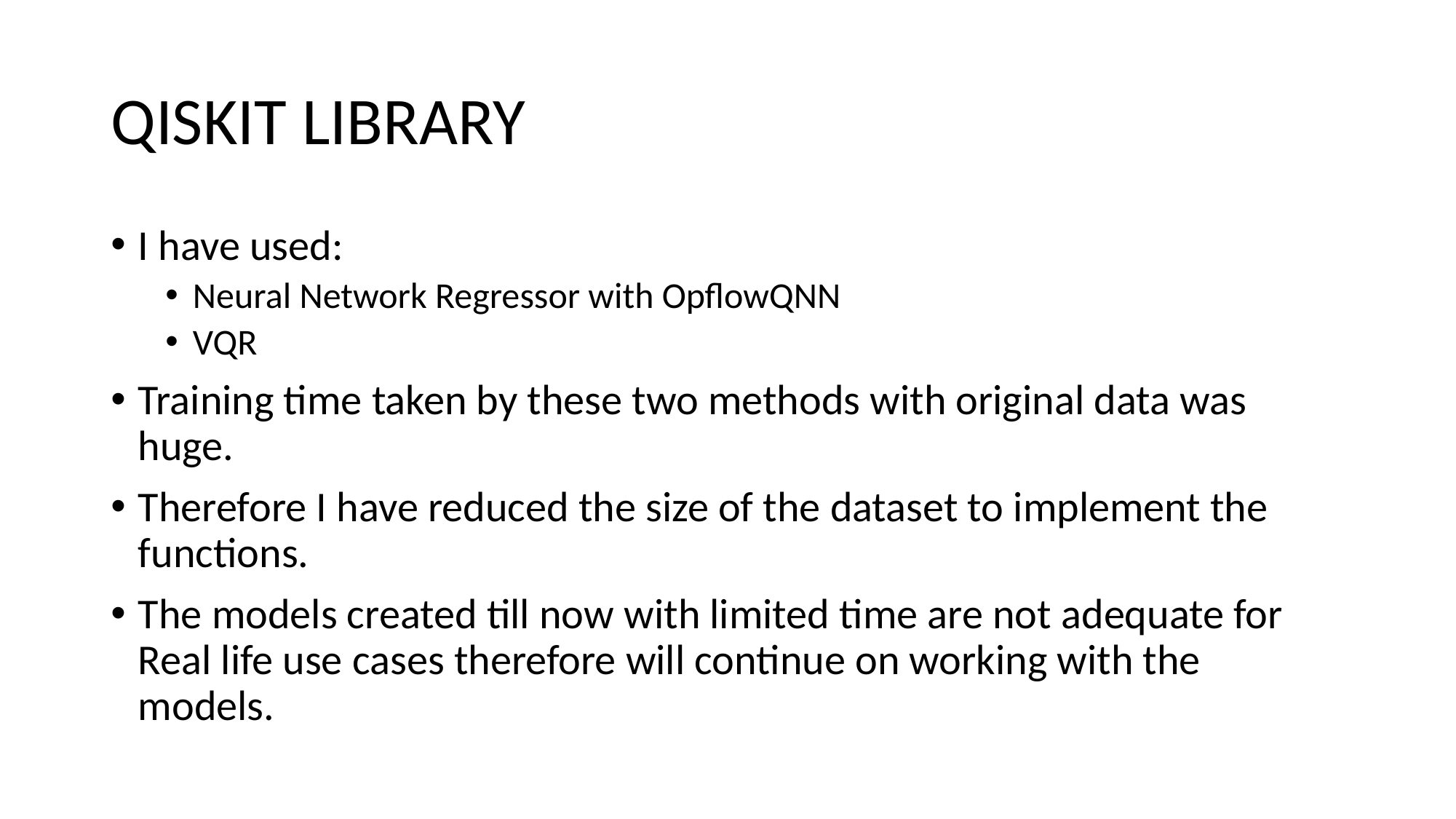

# QISKIT LIBRARY
I have used:
Neural Network Regressor with OpflowQNN
VQR
Training time taken by these two methods with original data was huge.
Therefore I have reduced the size of the dataset to implement the functions.
The models created till now with limited time are not adequate for Real life use cases therefore will continue on working with the models.